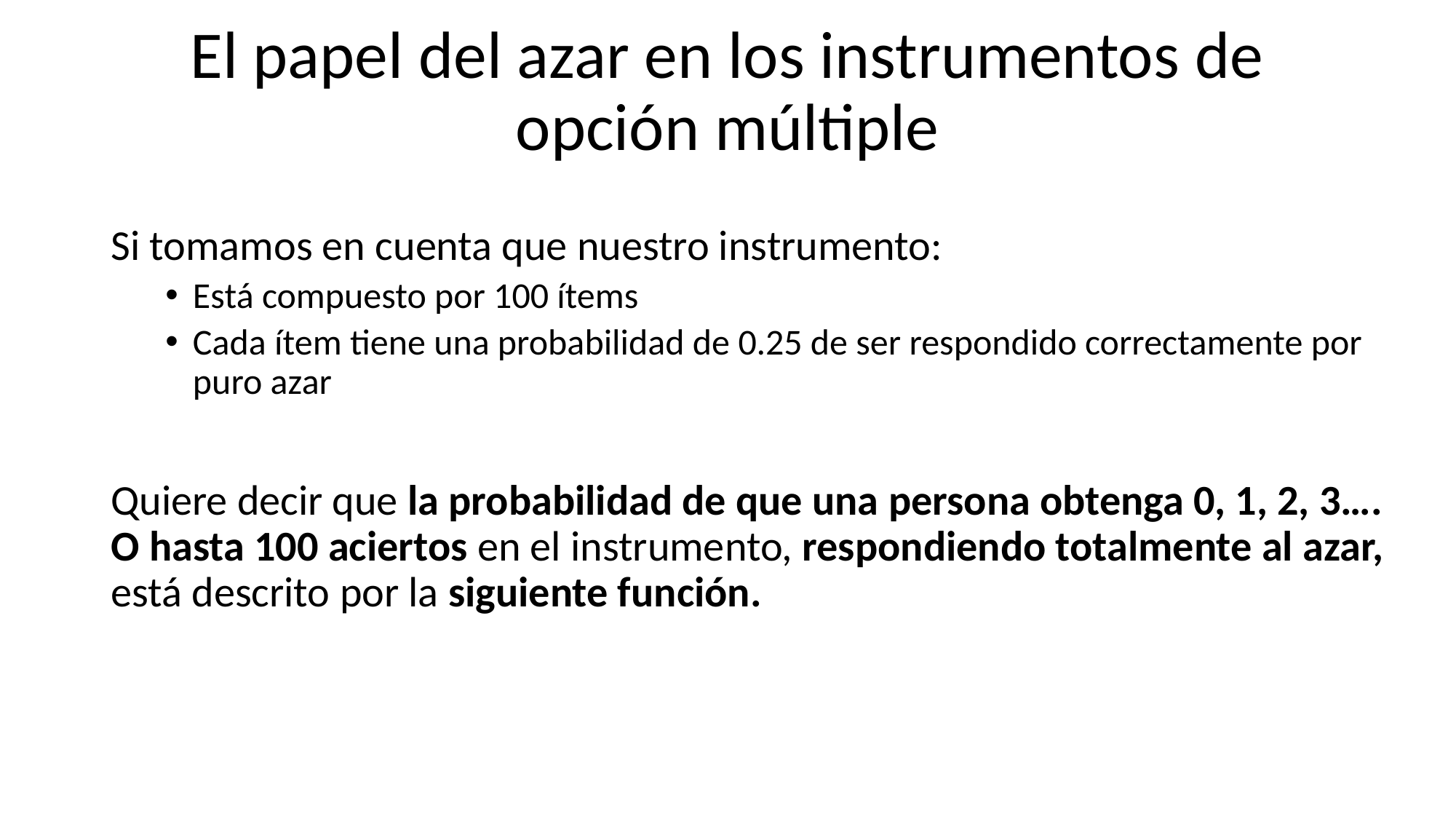

# El papel del azar en los instrumentos de opción múltiple
Si tomamos en cuenta que nuestro instrumento:
Está compuesto por 100 ítems
Cada ítem tiene una probabilidad de 0.25 de ser respondido correctamente por puro azar

Quiere decir que la probabilidad de que una persona obtenga 0, 1, 2, 3…. O hasta 100 aciertos en el instrumento, respondiendo totalmente al azar, está descrito por la siguiente función.